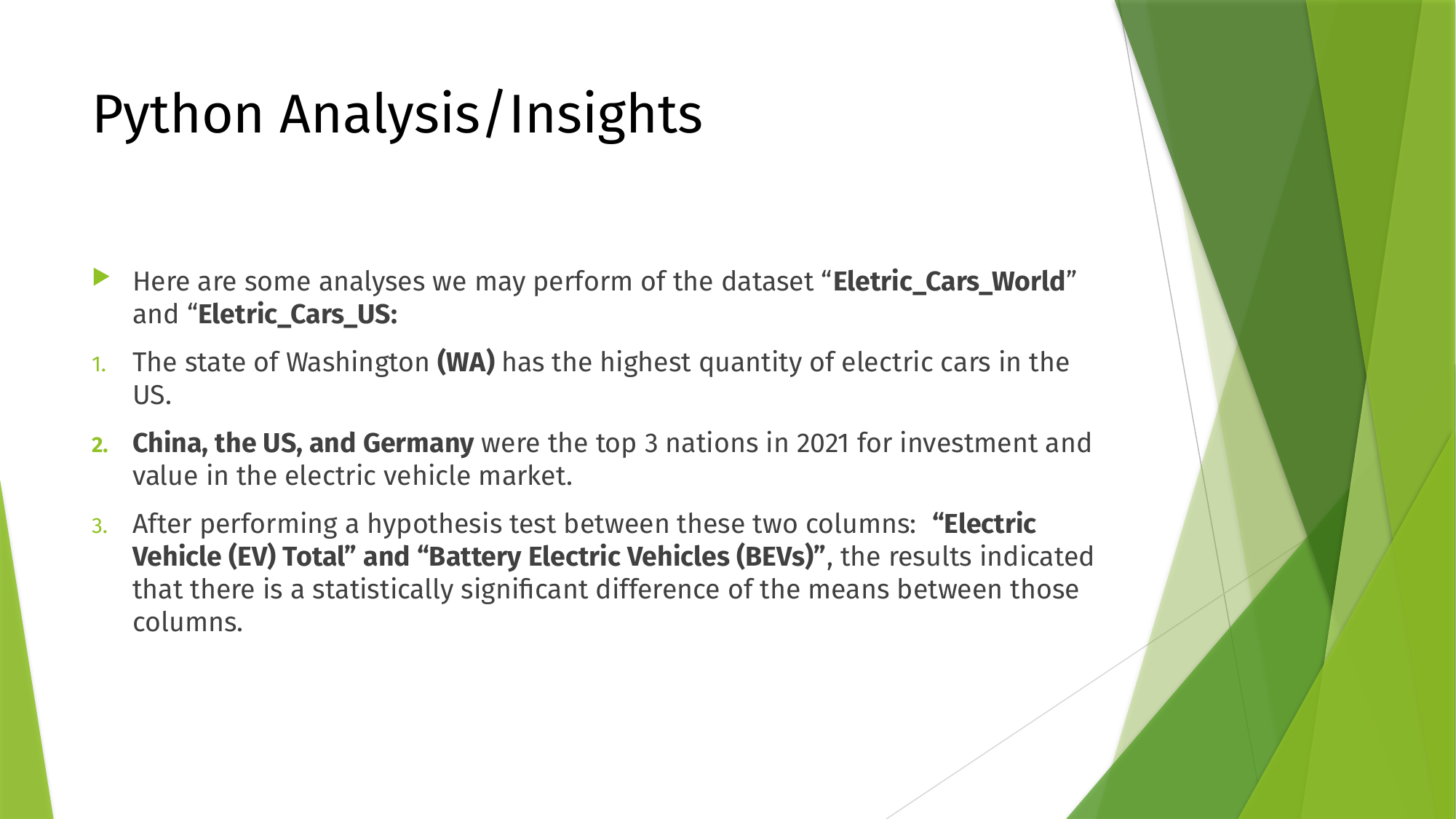

# Python Analysis/Insights
Here are some analyses we may perform of the dataset “Eletric_Cars_World” and “Eletric_Cars_US:
The state of Washington (WA) has the highest quantity of electric cars in the US.
China, the US, and Germany were the top 3 nations in 2021 for investment and value in the electric vehicle market.
After performing a hypothesis test between these two columns:  “Electric Vehicle (EV) Total” and “Battery Electric Vehicles (BEVs)”, the results indicated that there is a statistically significant difference of the means between those columns.